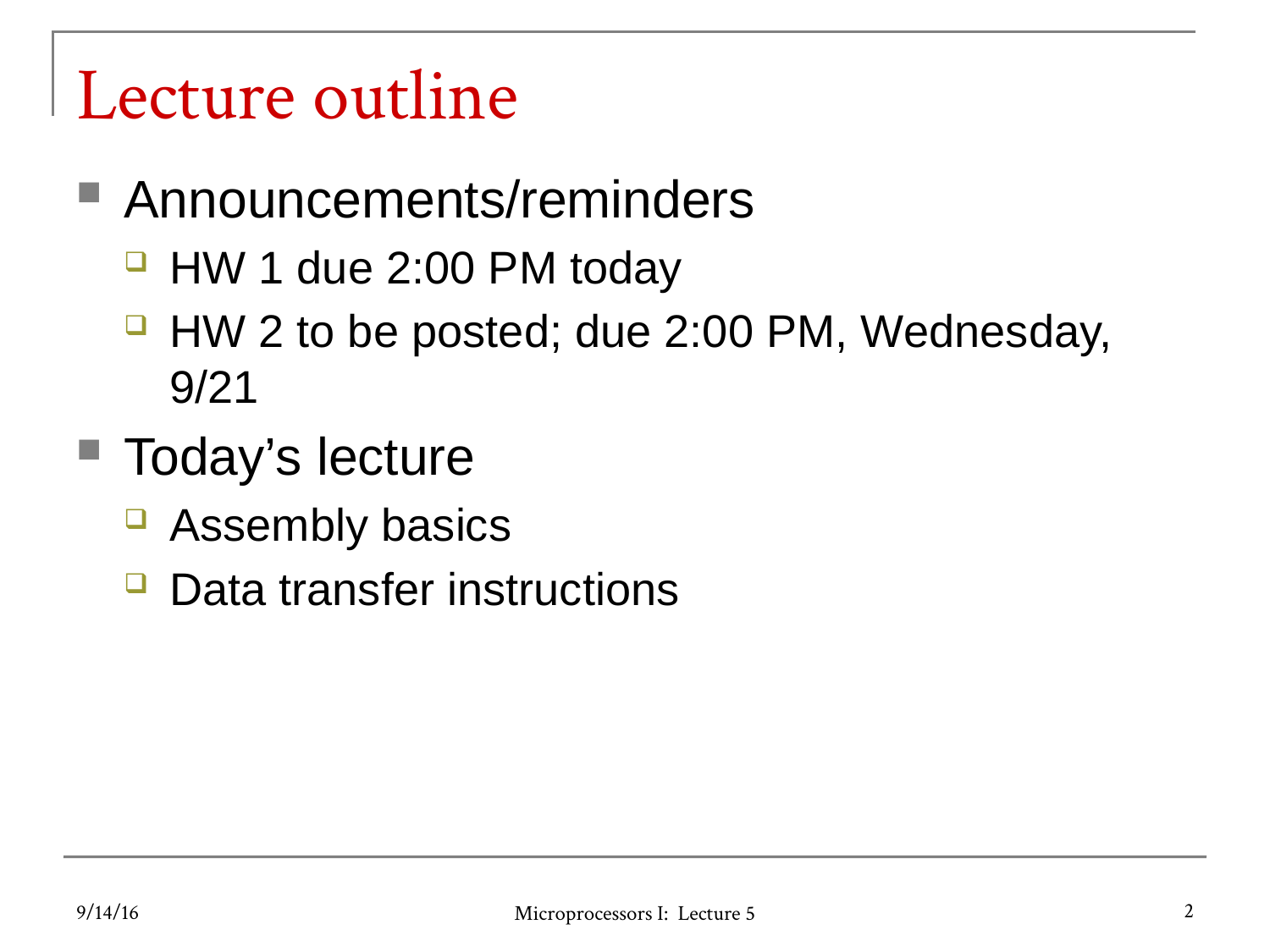

# Lecture outline
Announcements/reminders
HW 1 due 2:00 PM today
HW 2 to be posted; due 2:00 PM, Wednesday, 9/21
Today’s lecture
Assembly basics
Data transfer instructions
9/14/16
2
Microprocessors I:  Lecture 5